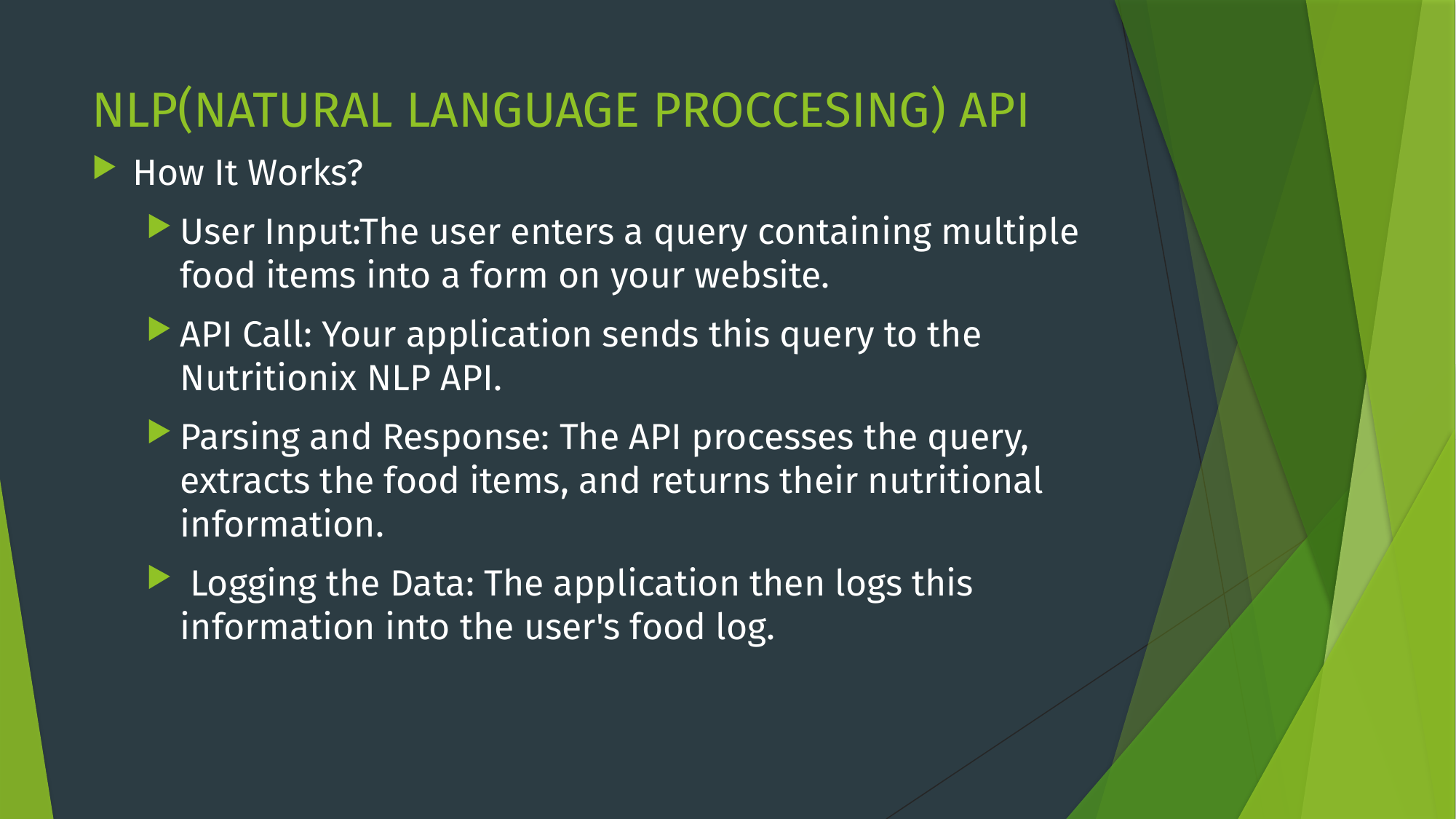

# NLP(NATURAL LANGUAGE PROCCESING) API
How It Works?
User Input:The user enters a query containing multiple food items into a form on your website.
API Call: Your application sends this query to the Nutritionix NLP API.
Parsing and Response: The API processes the query, extracts the food items, and returns their nutritional information.
 Logging the Data: The application then logs this information into the user's food log.